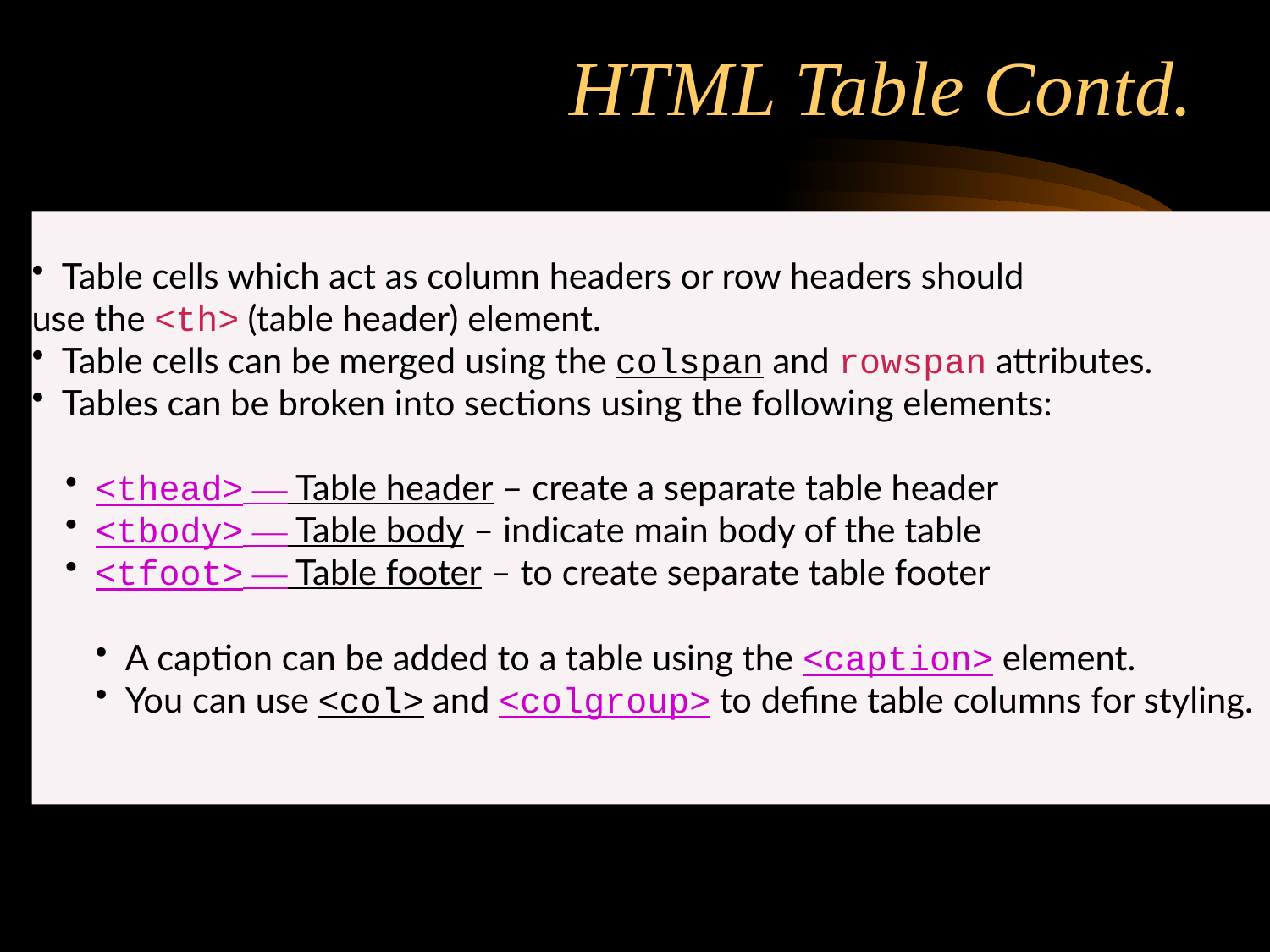

# HTML Table Contd.

Table cells which act as column headers or row headers should
use the <th> (table header) element.
Table cells can be merged using the colspan and rowspan attributes.
Tables can be broken into sections using the following elements:

<thead> — Table header – create a separate table header
<tbody> — Table body – indicate main body of the table
<tfoot> — Table footer – to create separate table footer

A caption can be added to a table using the <caption> element.
You can use <col> and <colgroup> to define table columns for styling.